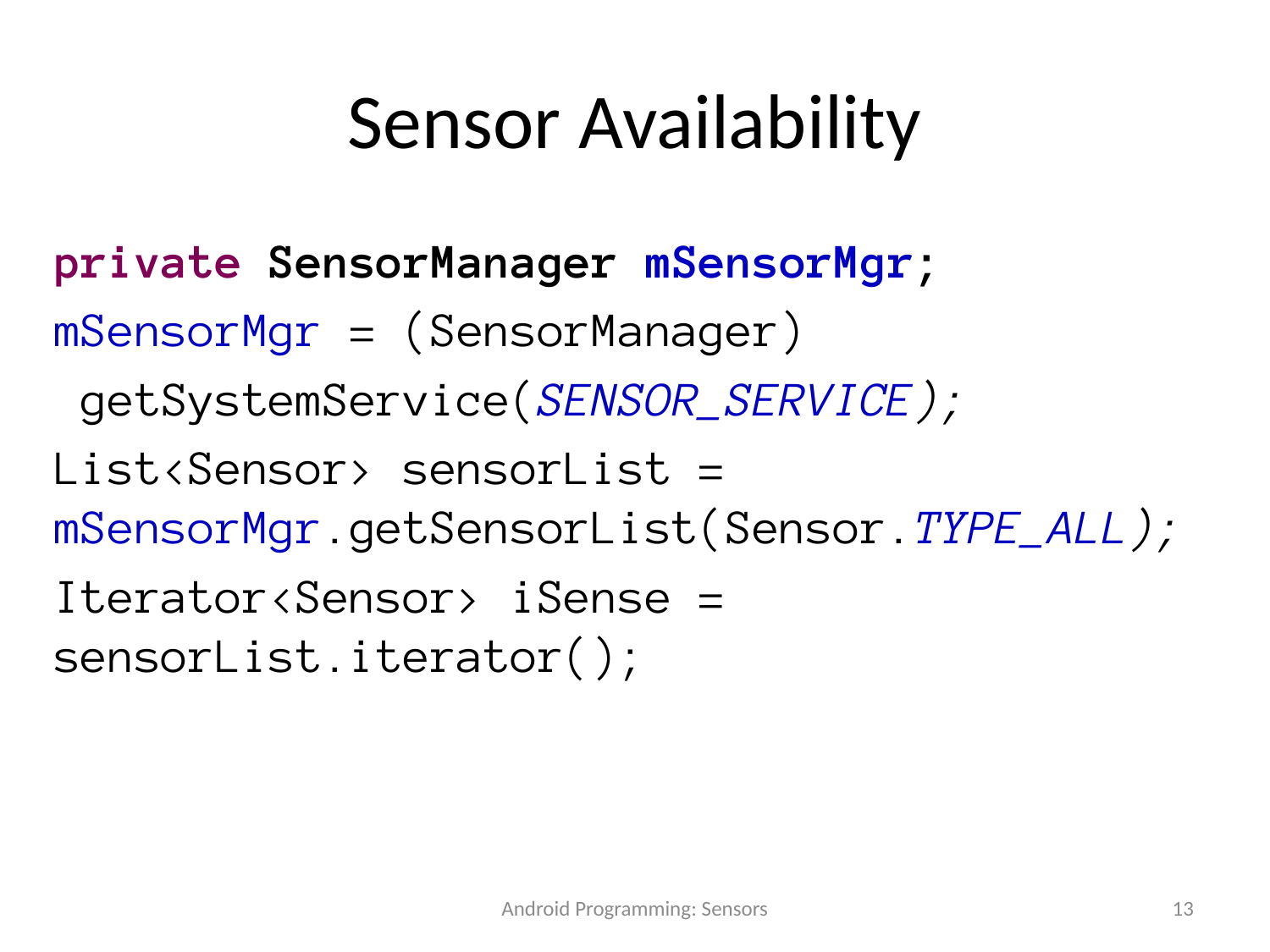

# Sensor Availability
private SensorManager mSensorMgr;
mSensorMgr = (SensorManager)
 getSystemService(SENSOR_SERVICE);
List<Sensor> sensorList = mSensorMgr.getSensorList(Sensor.TYPE_ALL);
Iterator<Sensor> iSense =    sensorList.iterator();
Android Programming: Sensors
13